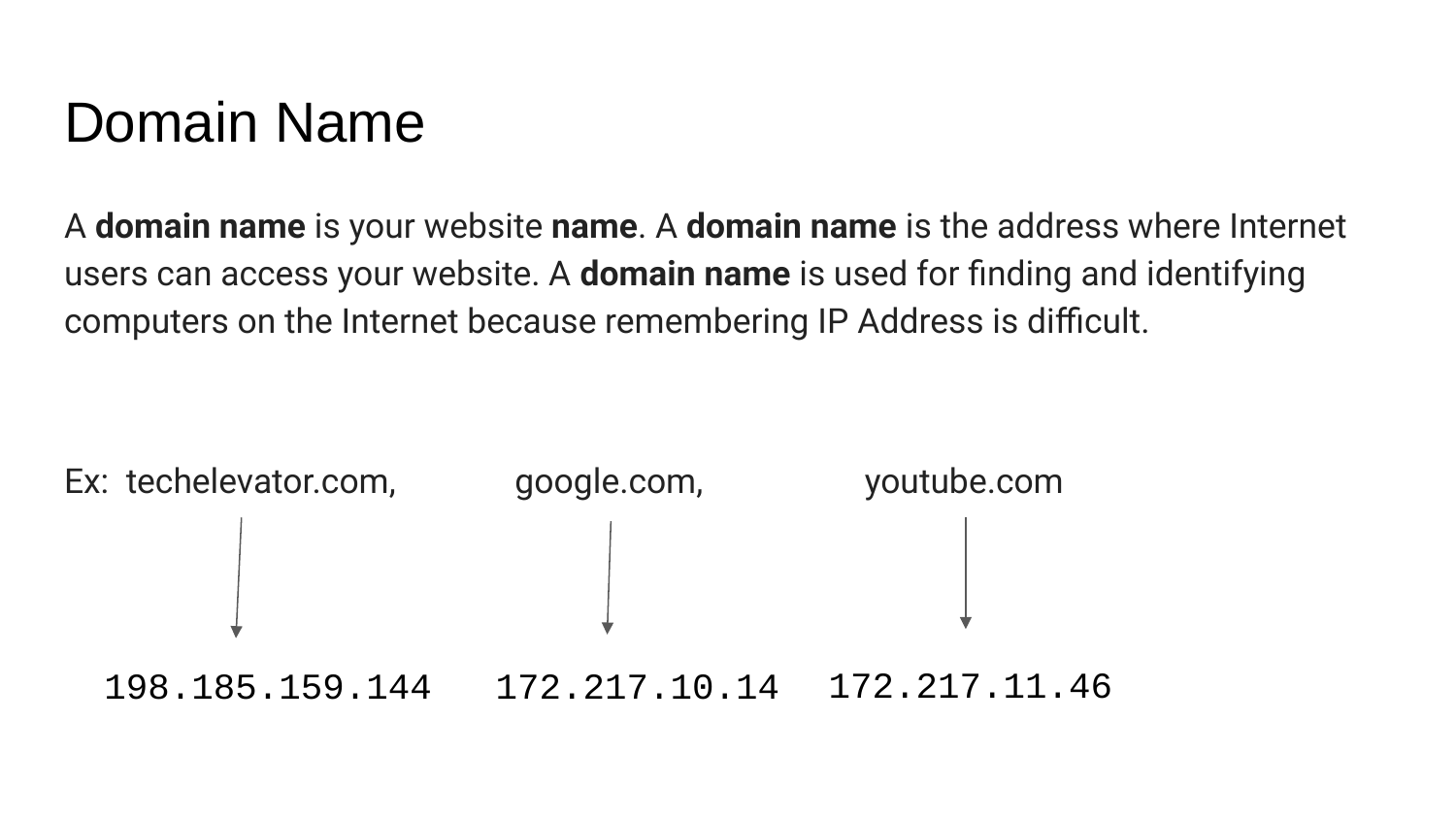

# Domain Name
A domain name is your website name. A domain name is the address where Internet users can access your website. A domain name is used for finding and identifying computers on the Internet because remembering IP Address is difficult.

Ex:  techelevator.com,              google.com,                   youtube.com

172.217.11.46
172.217.10.14
198.185.159.144